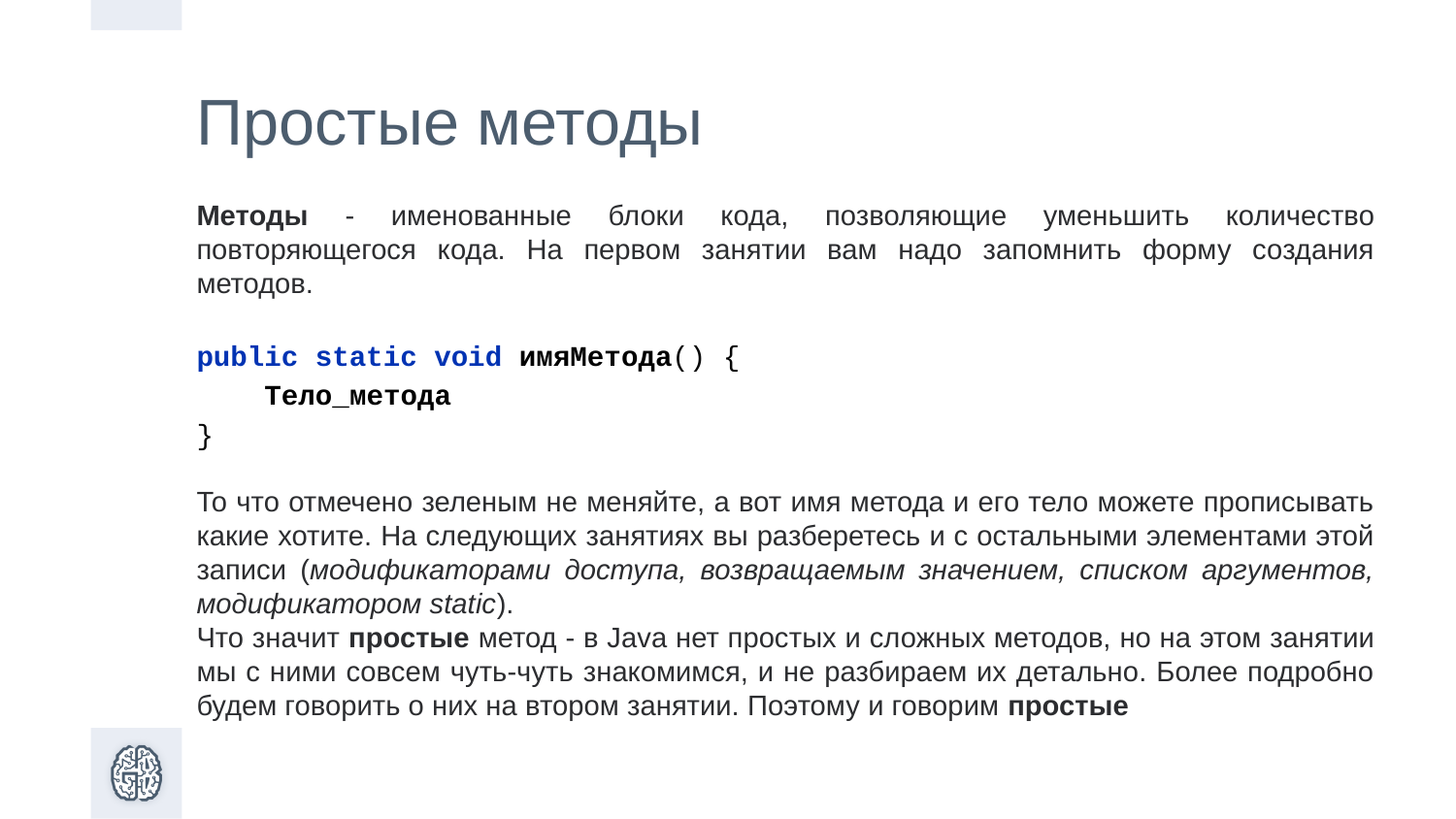

Простые методы
Методы - именованные блоки кода, позволяющие уменьшить количество повторяющегося кода. На первом занятии вам надо запомнить форму создания методов.

public static void имяМетода() {
    Тело_метода
}

То что отмечено зеленым не меняйте, а вот имя метода и его тело можете прописывать какие хотите. На следующих занятиях вы разберетесь и с остальными элементами этой записи (модификаторами доступа, возвращаемым значением, списком аргументов, модификатором static).
Что значит простые метод - в Java нет простых и сложных методов, но на этом занятии мы с ними совсем чуть-чуть знакомимся, и не разбираем их детально. Более подробно будем говорить о них на втором занятии. Поэтому и говорим простые